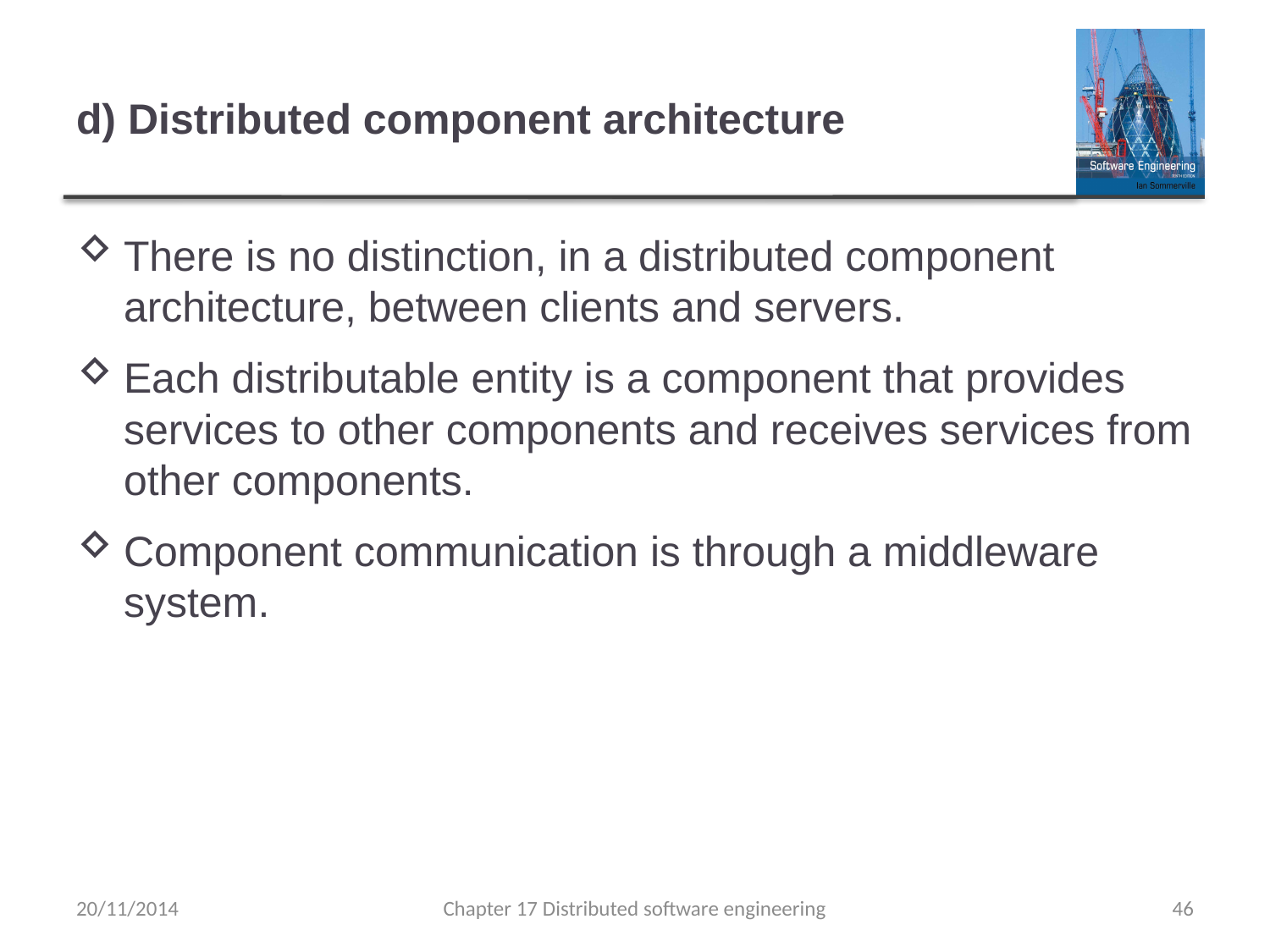

# d) Distributed component architecture
There is no distinction, in a distributed component architecture, between clients and servers.
Each distributable entity is a component that provides services to other components and receives services from other components.
Component communication is through a middleware system.
20/11/2014
Chapter 17 Distributed software engineering
46